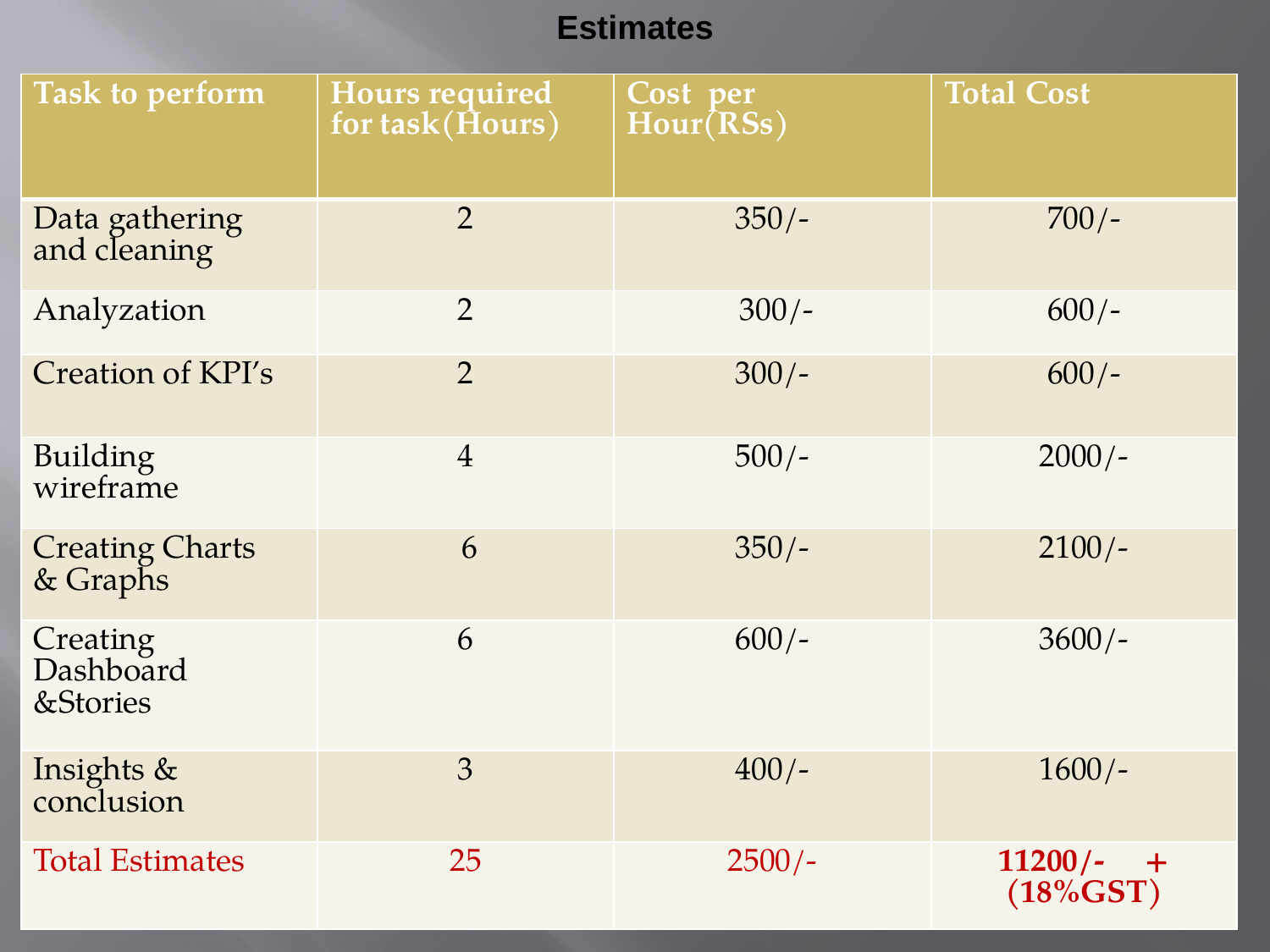

# Estimates
| Task to perform | Hours required for task(Hours) | Cost per Hour(RSs) | Total Cost |
| --- | --- | --- | --- |
| Data gathering and cleaning | 2 | 350/- | 700/- |
| Analyzation | 2 | 300/- | 600/- |
| Creation of KPI’s | 2 | 300/- | 600/- |
| Building wireframe | 4 | 500/- | 2000/- |
| Creating Charts & Graphs | 6 | 350/- | 2100/- |
| Creating Dashboard &Stories | 6 | 600/- | 3600/- |
| Insights & conclusion | 3 | 400/- | 1600/- |
| Total Estimates | 25 | 2500/- | 11200/- + (18%GST) |